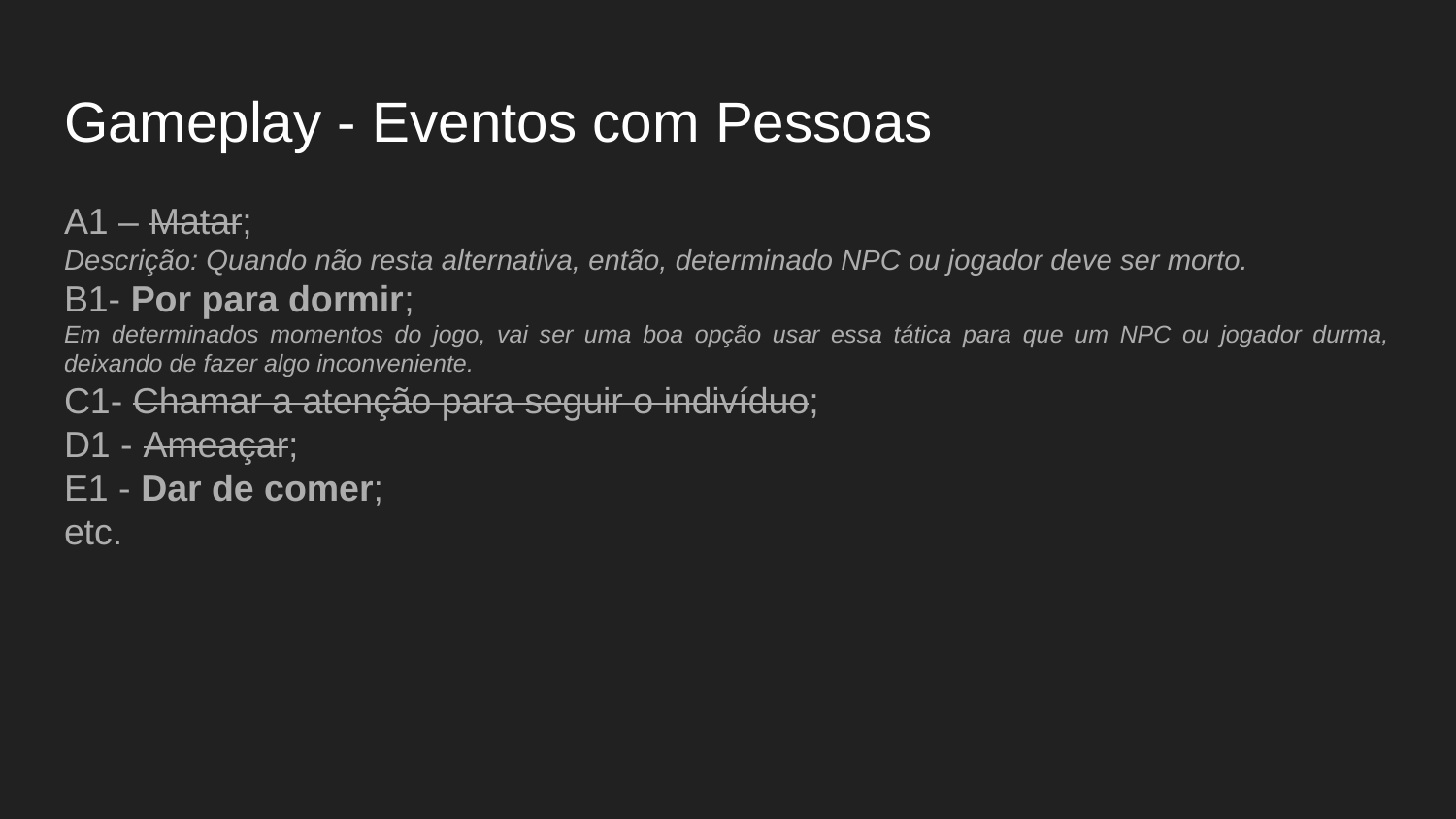

# Gameplay - Eventos com Pessoas
A1 – Matar;
Descrição: Quando não resta alternativa, então, determinado NPC ou jogador deve ser morto.
B1- Por para dormir;
Em determinados momentos do jogo, vai ser uma boa opção usar essa tática para que um NPC ou jogador durma, deixando de fazer algo inconveniente.
C1- Chamar a atenção para seguir o indivíduo;
D1 - Ameaçar;
E1 - Dar de comer;
etc.